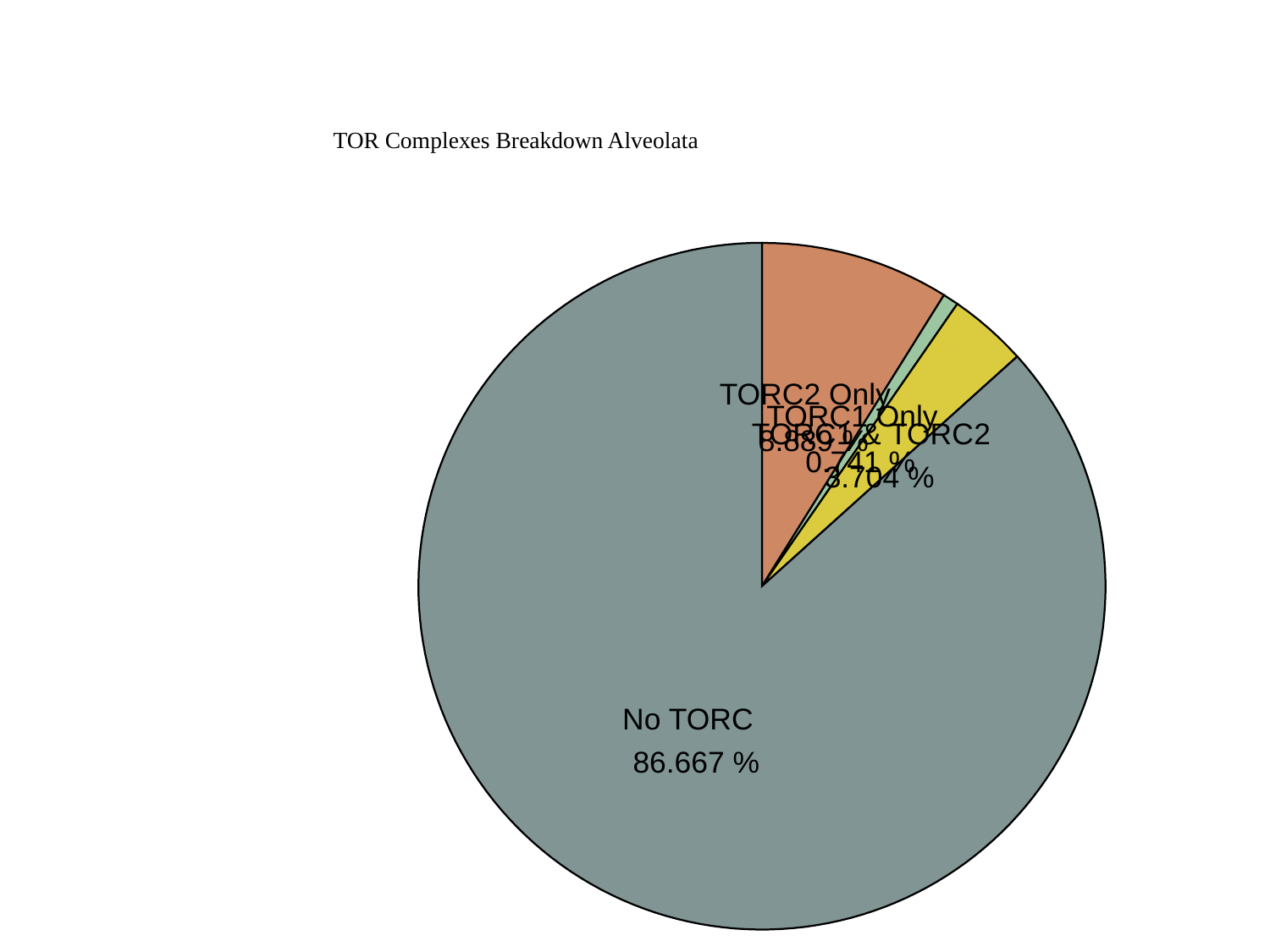

#

TOR Complexes Breakdown Alveolata

TORC2 Only
TORC1 Only
TORC1 & TORC2
 8.889 %
 0.741 %
 3.704 %
No TORC
 86.667 %